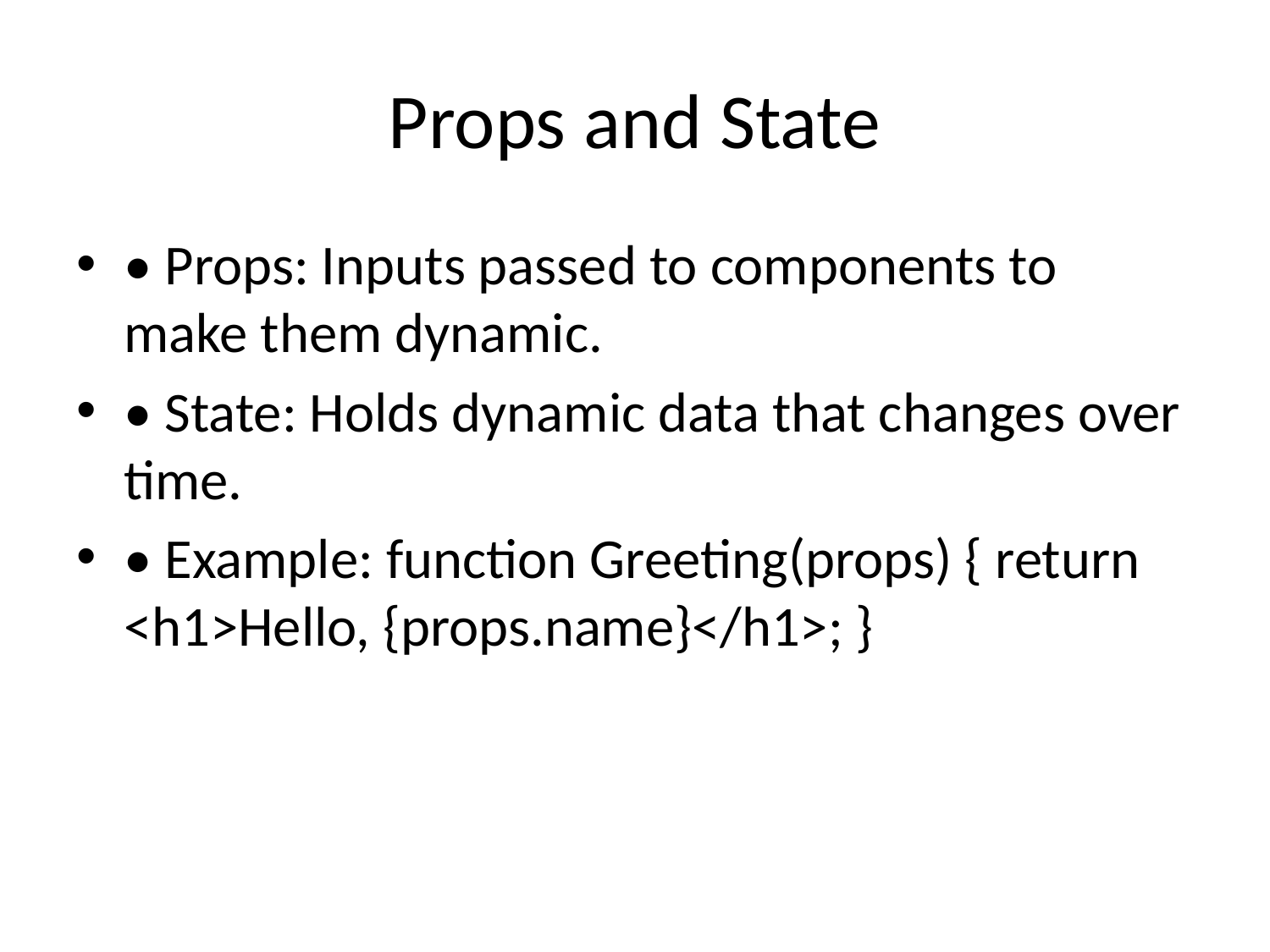

# Props and State
• Props: Inputs passed to components to make them dynamic.
• State: Holds dynamic data that changes over time.
• Example: function Greeting(props) { return <h1>Hello, {props.name}</h1>; }